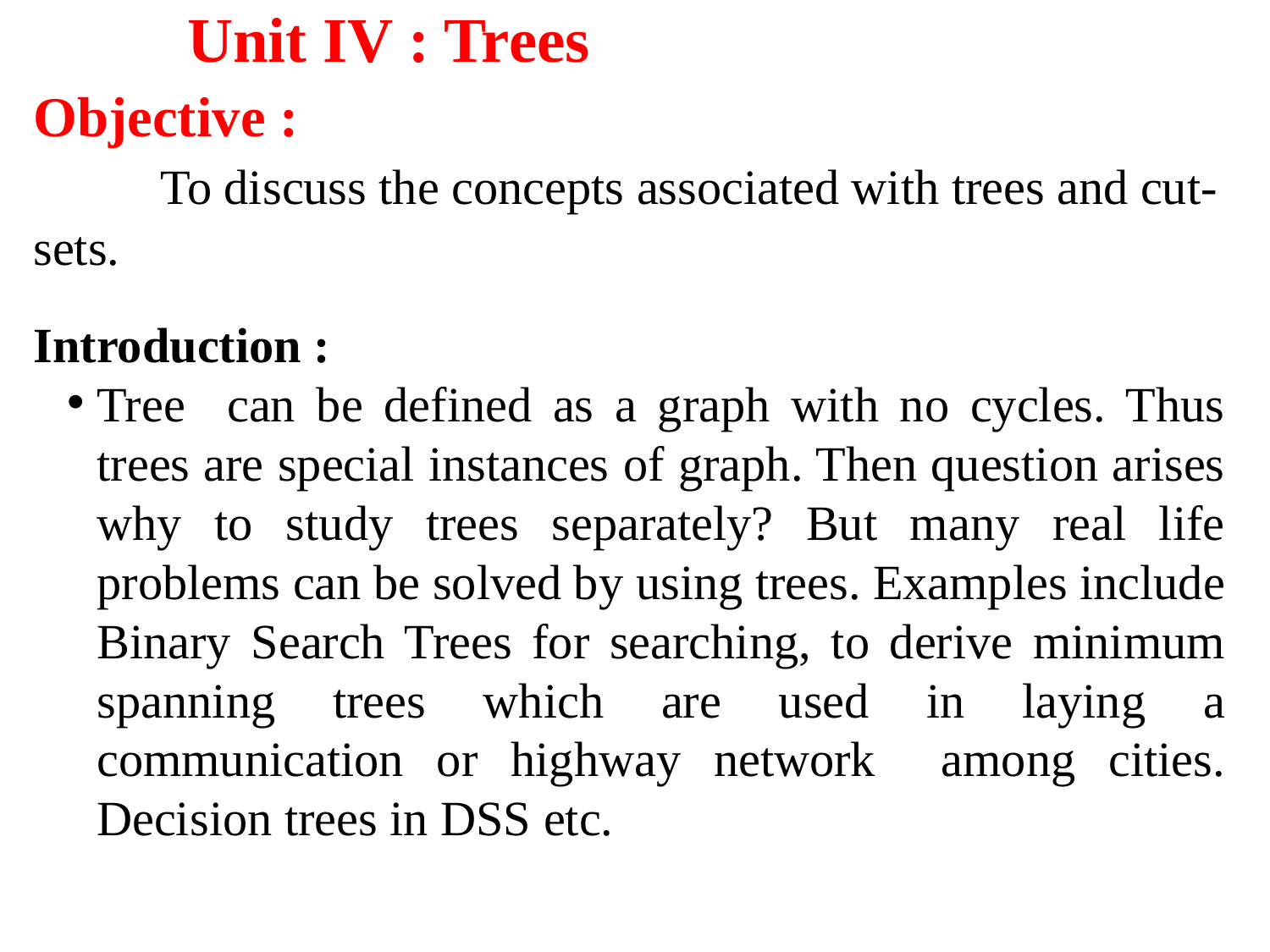

Unit IV : Trees
Objective :
	To discuss the concepts associated with trees and cut-sets.

Introduction :
Tree  can be defined as a graph with no cycles. Thus trees are special instances of graph. Then question arises why to study trees separately? But many real life problems can be solved by using trees. Examples include Binary Search Trees for searching, to derive minimum spanning trees which are used in laying a communication or highway network  among cities. Decision trees in DSS etc.